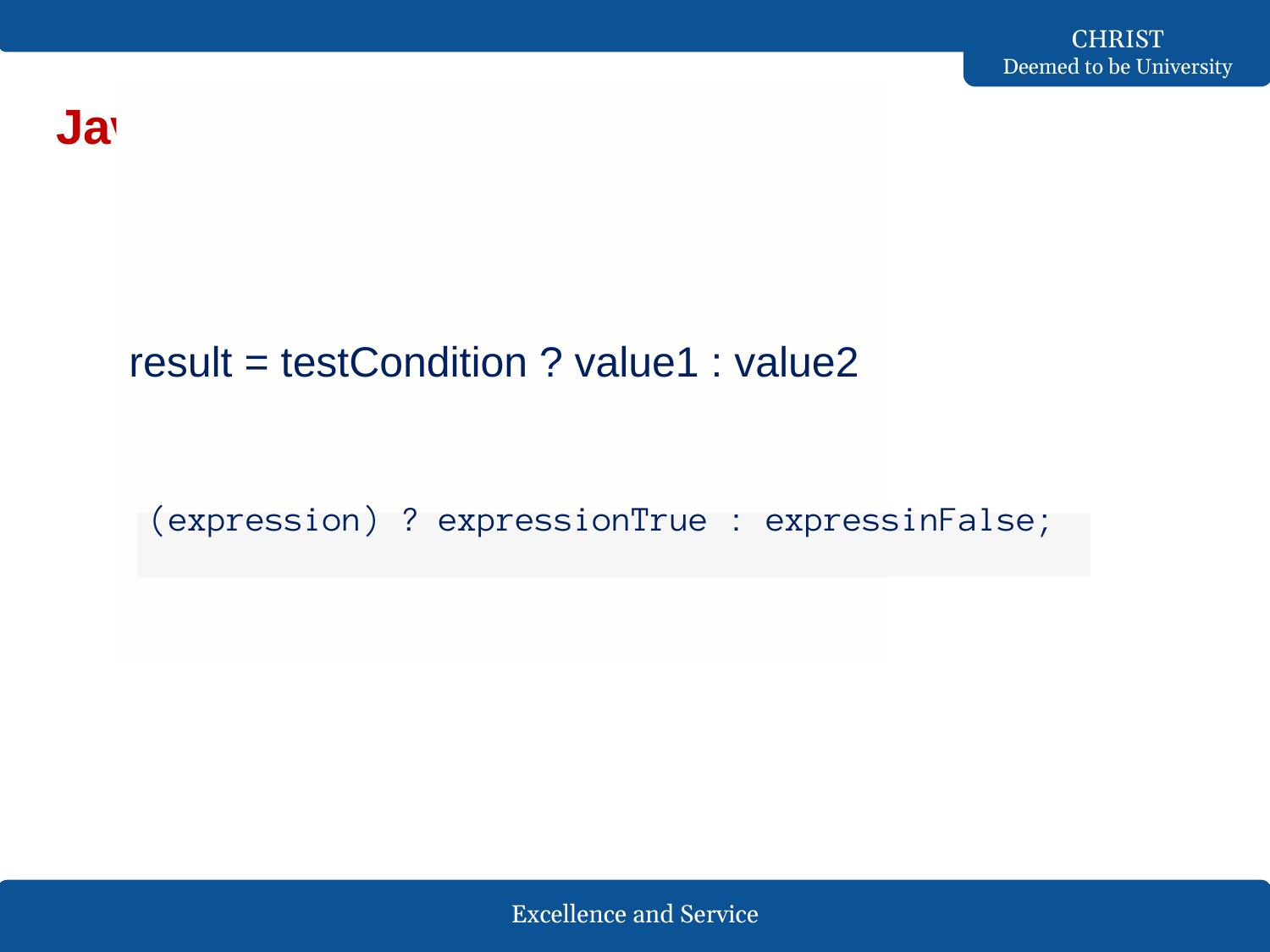

# Java ternary operator
result = testCondition ? value1 : value2
(expression) ? expressionTrue : expressinFalse;